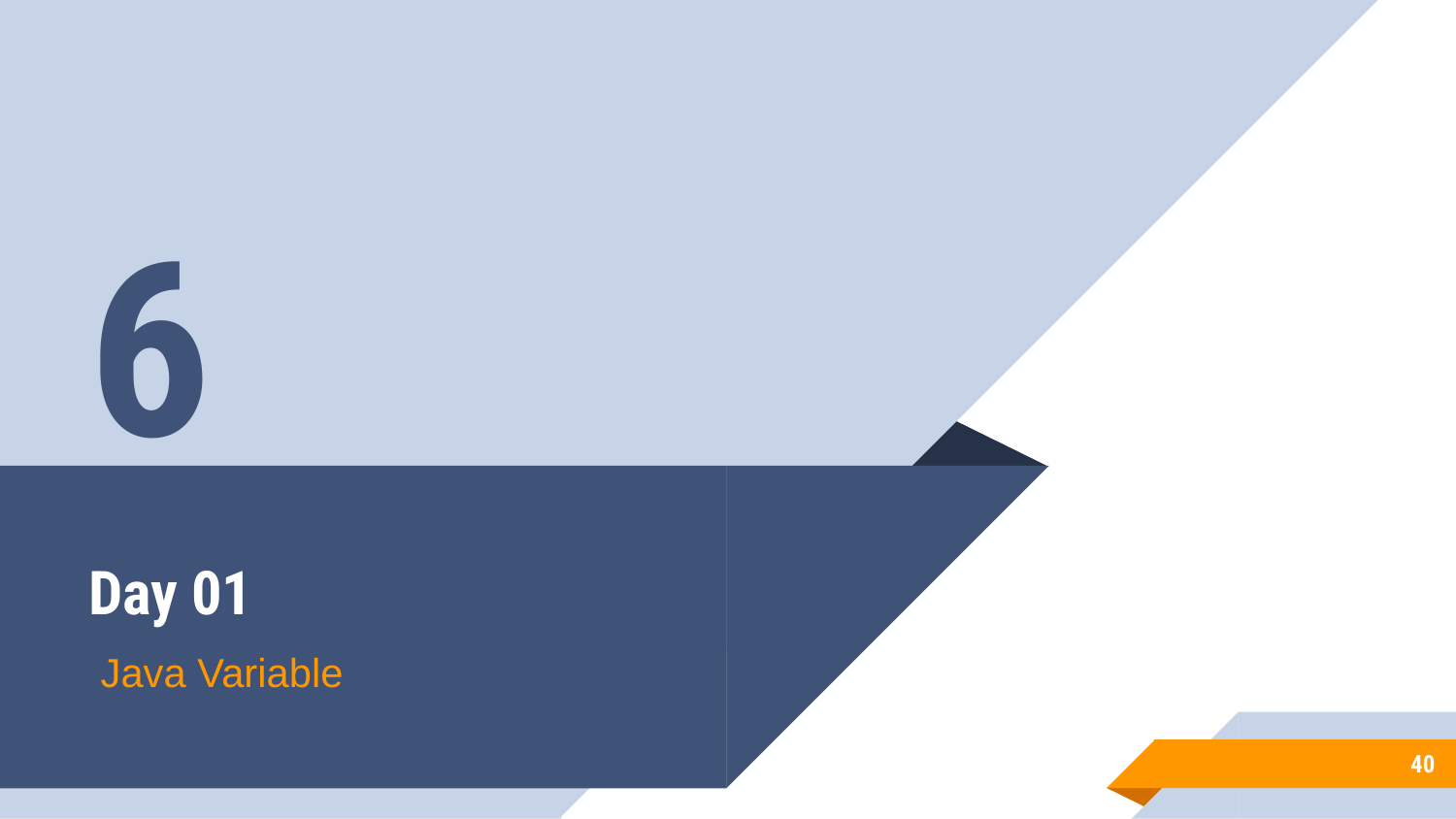

6
# Day 01
Java Variable
40